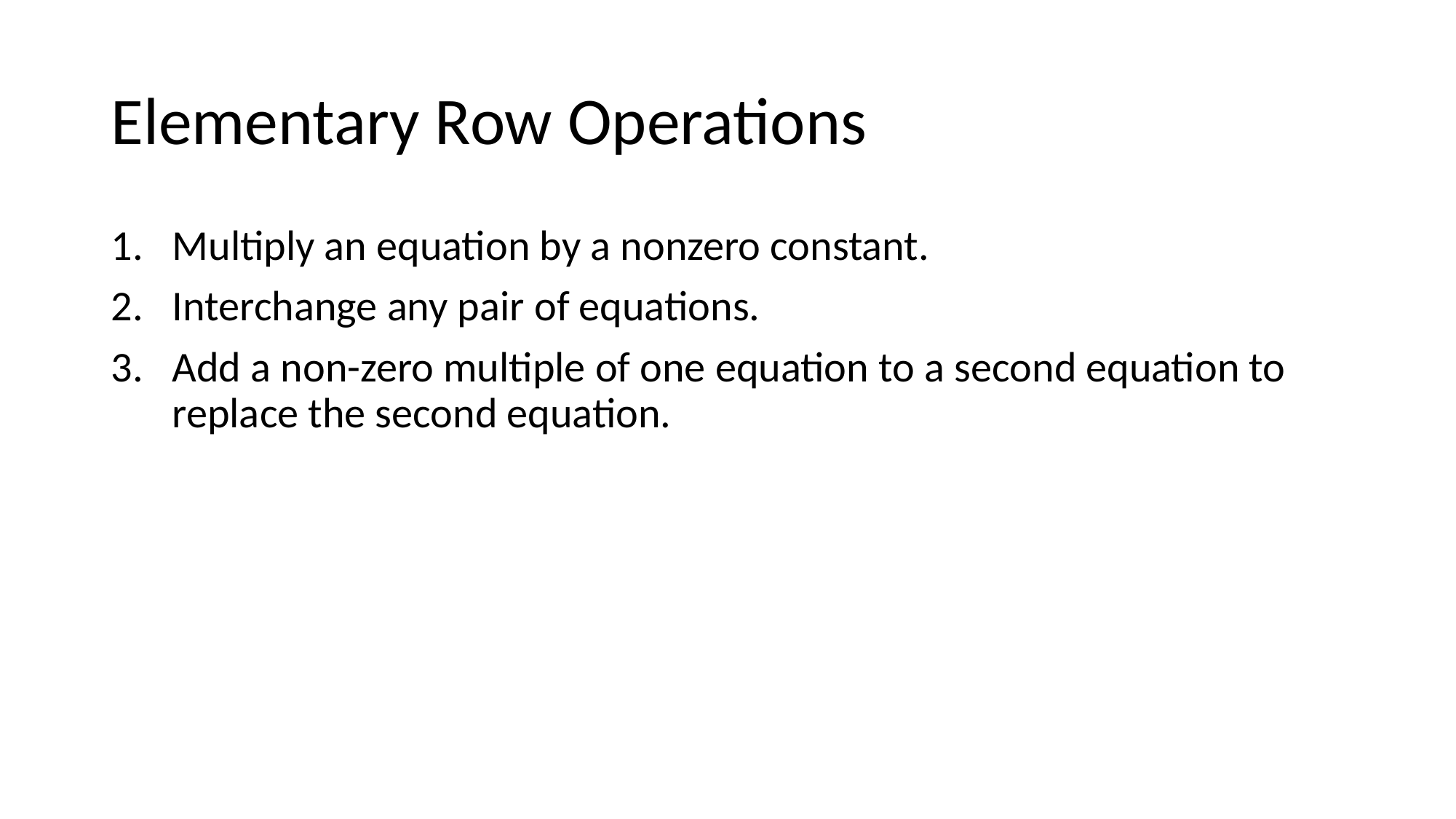

# Elementary Row Operations
Multiply an equation by a nonzero constant.
Interchange any pair of equations.
Add a non-zero multiple of one equation to a second equation to replace the second equation.